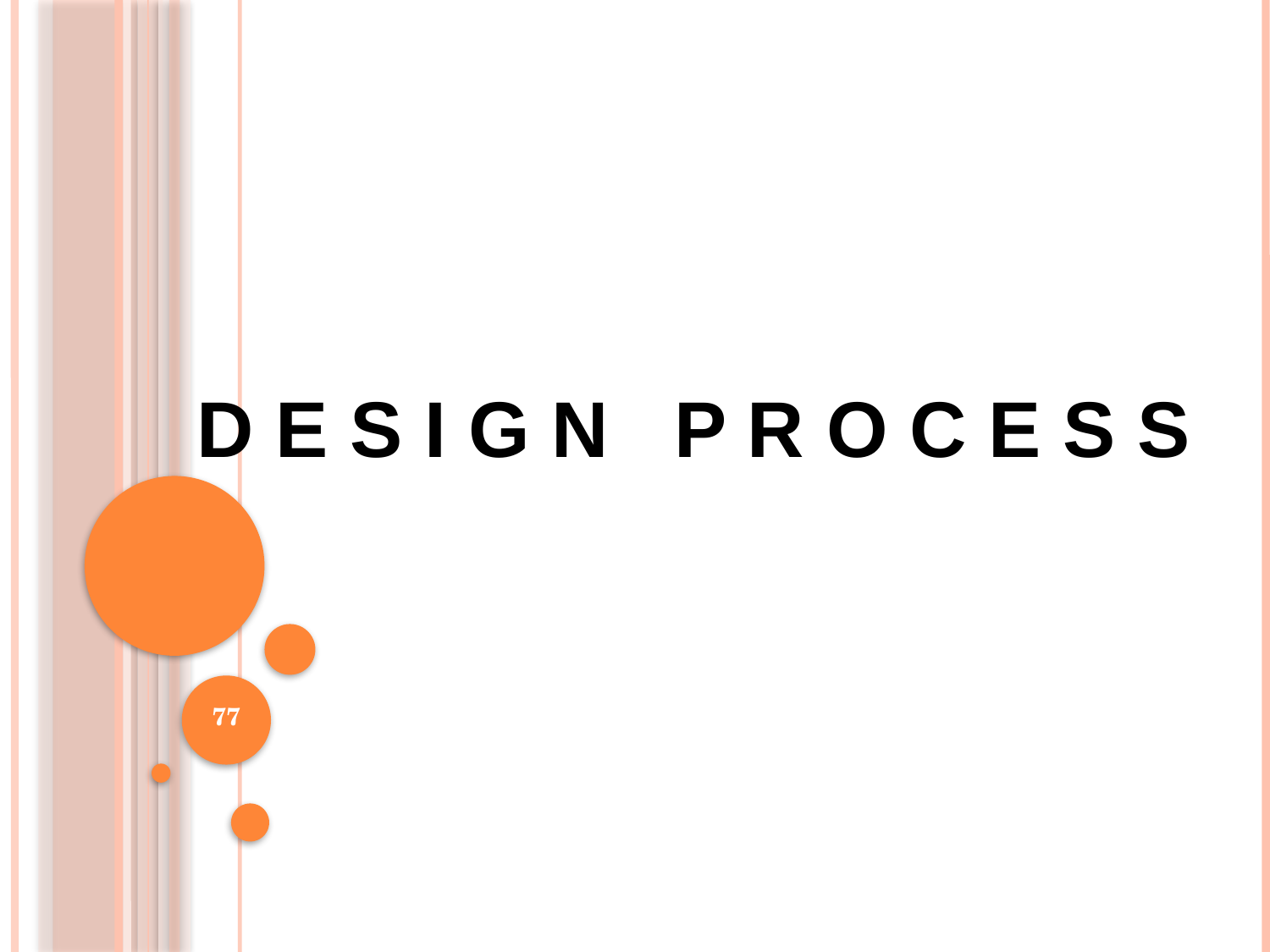

# D E S I G N   P R O C E S S
77